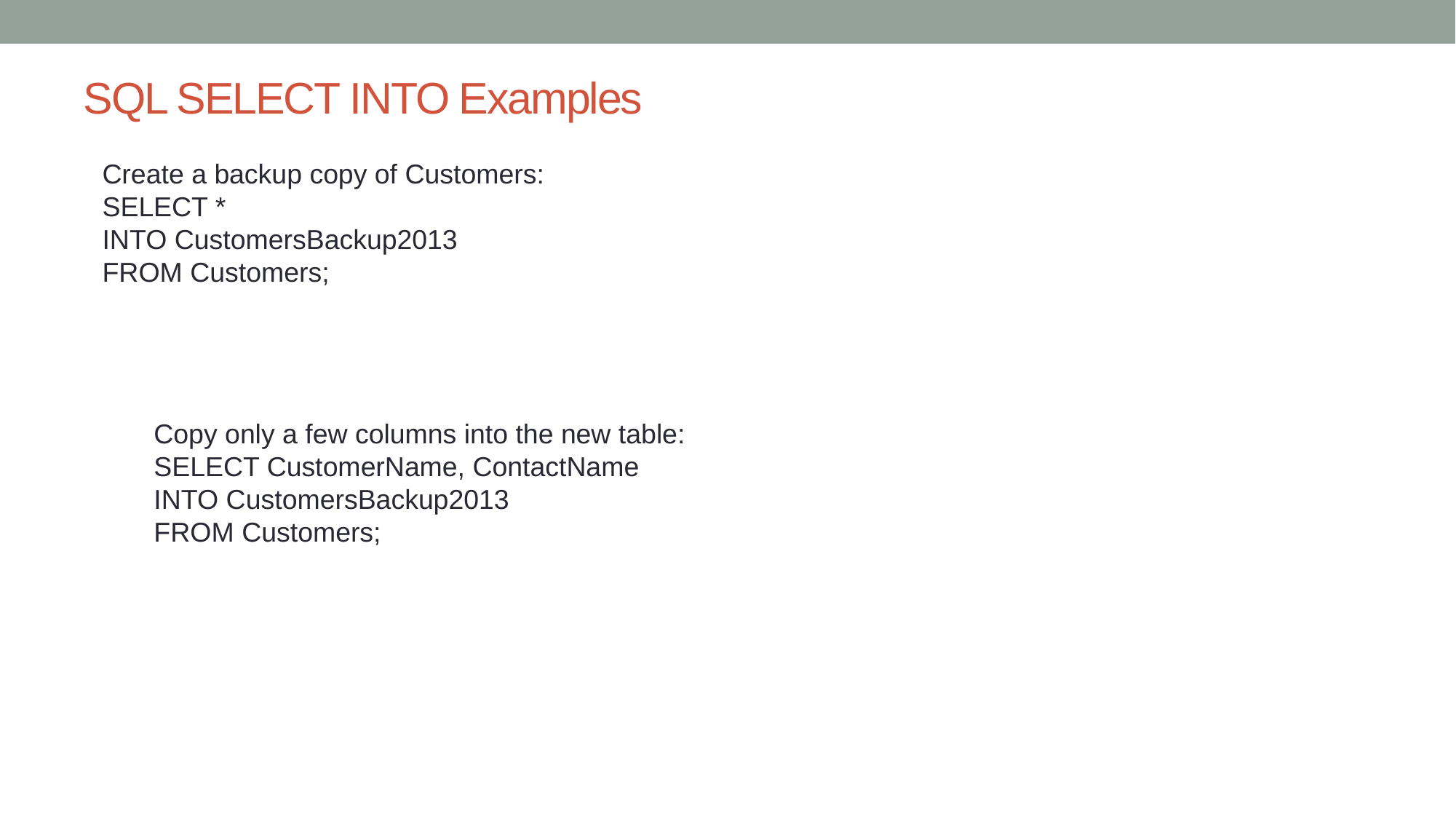

# SQL SELECT INTO Examples
Create a backup copy of Customers:
SELECT *
INTO CustomersBackup2013
FROM Customers;
Copy only a few columns into the new table:
SELECT CustomerName, ContactName
INTO CustomersBackup2013
FROM Customers;